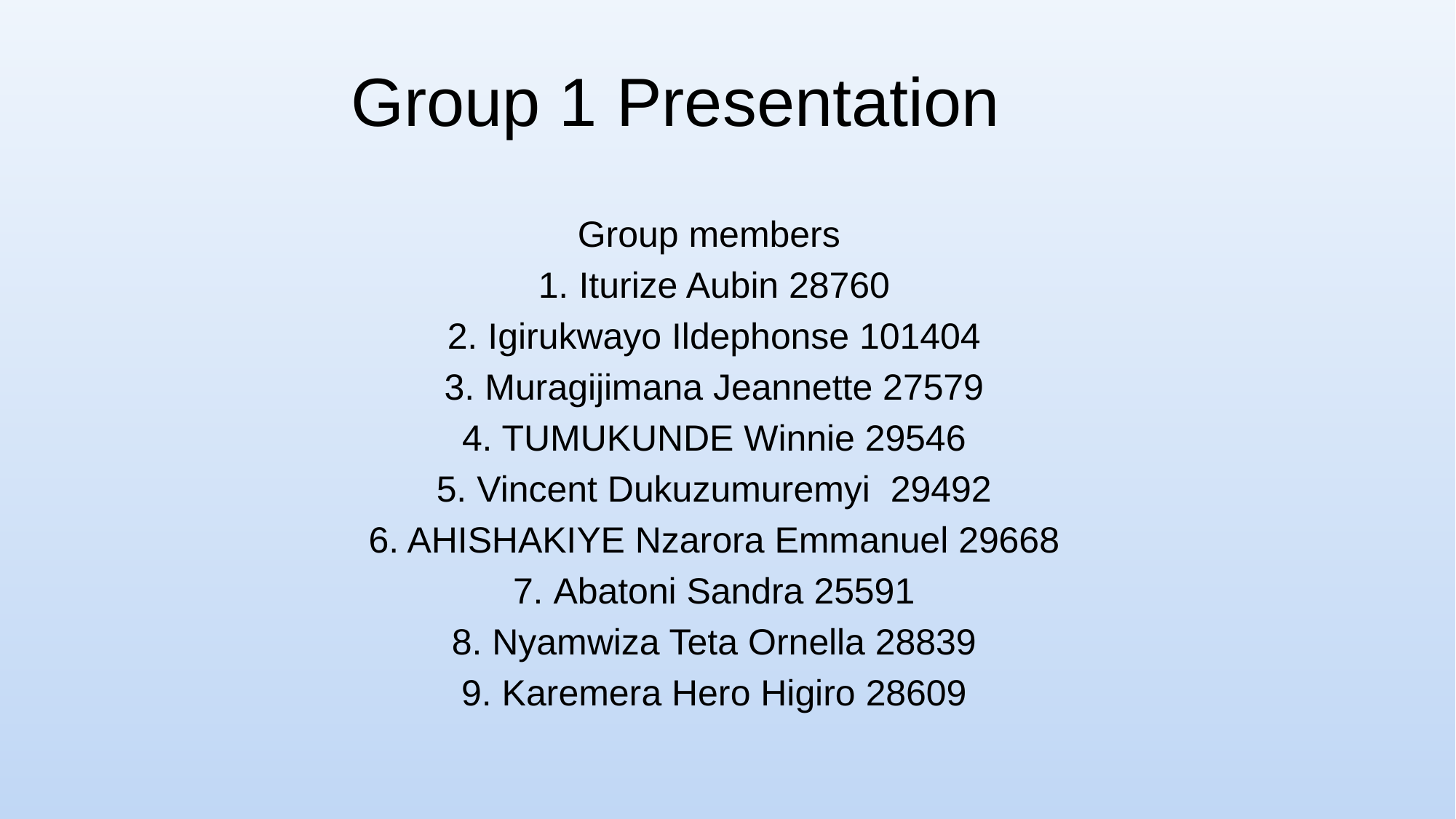

# Group 1 Presentation

Group members
1. Iturize Aubin 28760
2. Igirukwayo Ildephonse 101404
3. Muragijimana Jeannette 27579
4. TUMUKUNDE Winnie 29546
5. Vincent Dukuzumuremyi  29492
6. AHISHAKIYE Nzarora Emmanuel 29668
7. ⁠Abatoni Sandra 25591
8. Nyamwiza Teta Ornella 28839
9. ⁠Karemera Hero Higiro 28609